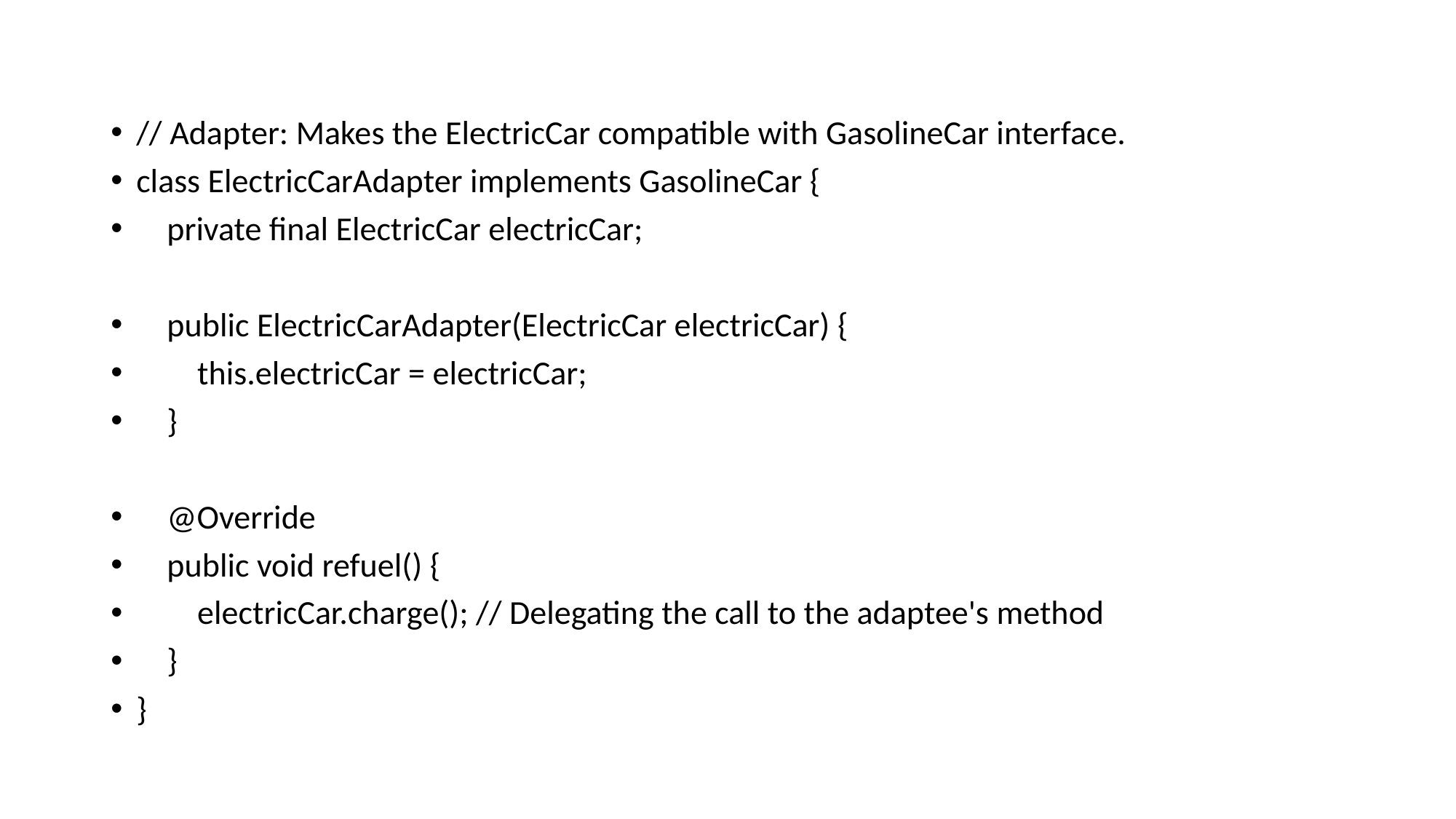

// Adapter: Makes the ElectricCar compatible with GasolineCar interface.
class ElectricCarAdapter implements GasolineCar {
    private final ElectricCar electricCar;

    public ElectricCarAdapter(ElectricCar electricCar) {
        this.electricCar = electricCar;
    }

    @Override
    public void refuel() {
        electricCar.charge(); // Delegating the call to the adaptee's method
    }
}